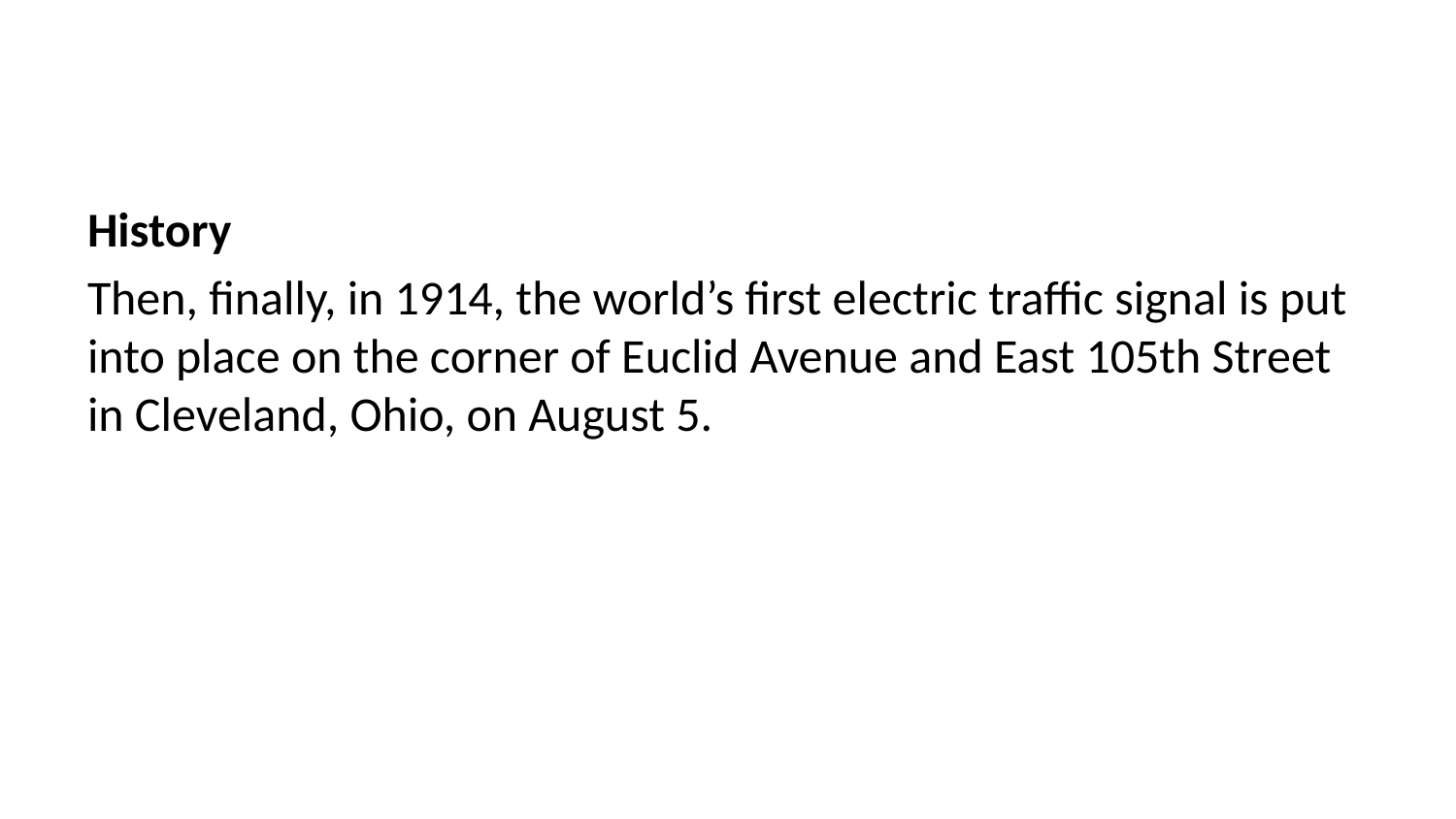

History
Then, finally, in 1914, the world’s first electric traffic signal is put into place on the corner of Euclid Avenue and East 105th Street in Cleveland, Ohio, on August 5.